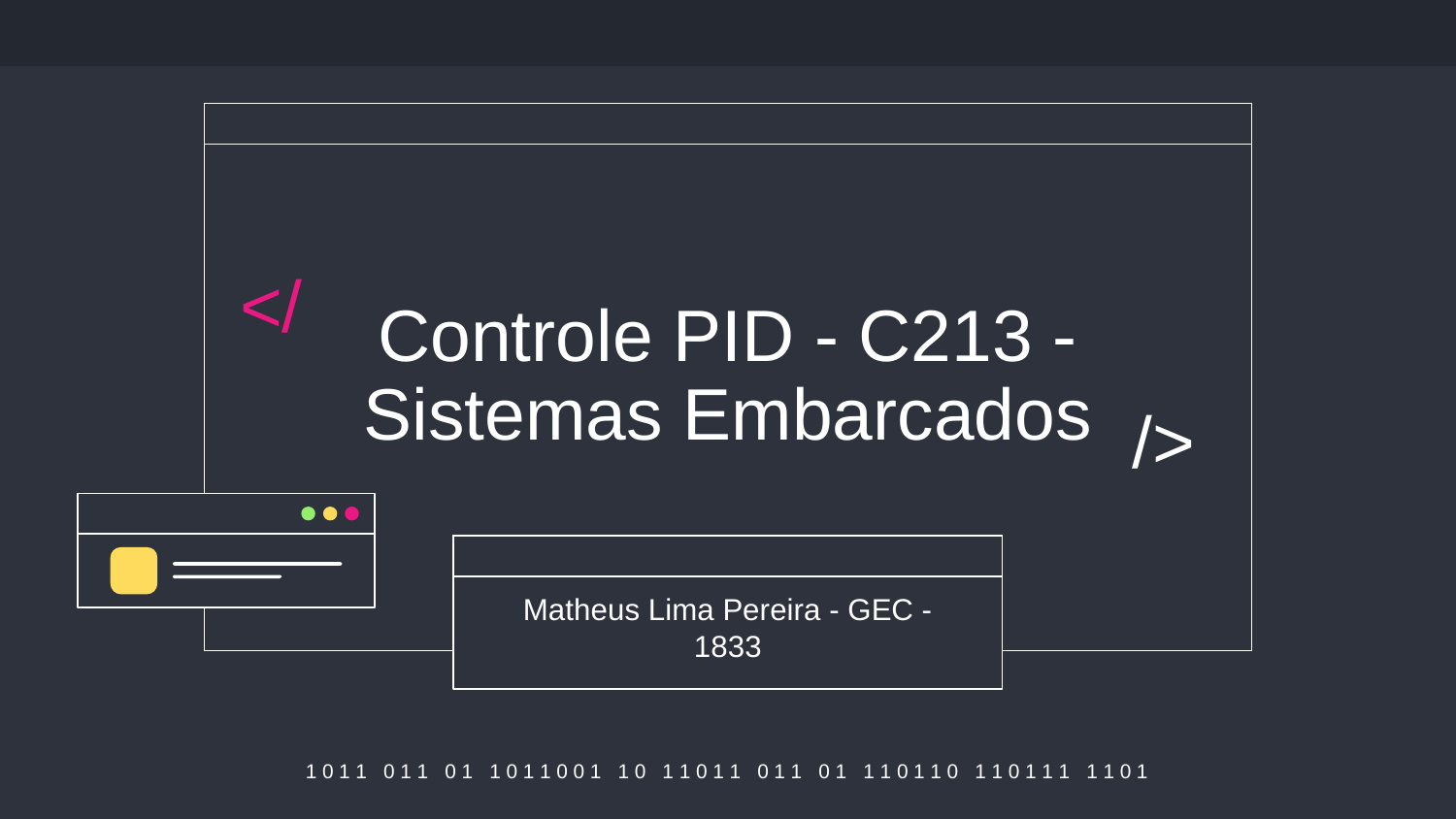

</
# Controle PID - C213 - Sistemas Embarcados
/>

Matheus Lima Pereira - GEC - 1833